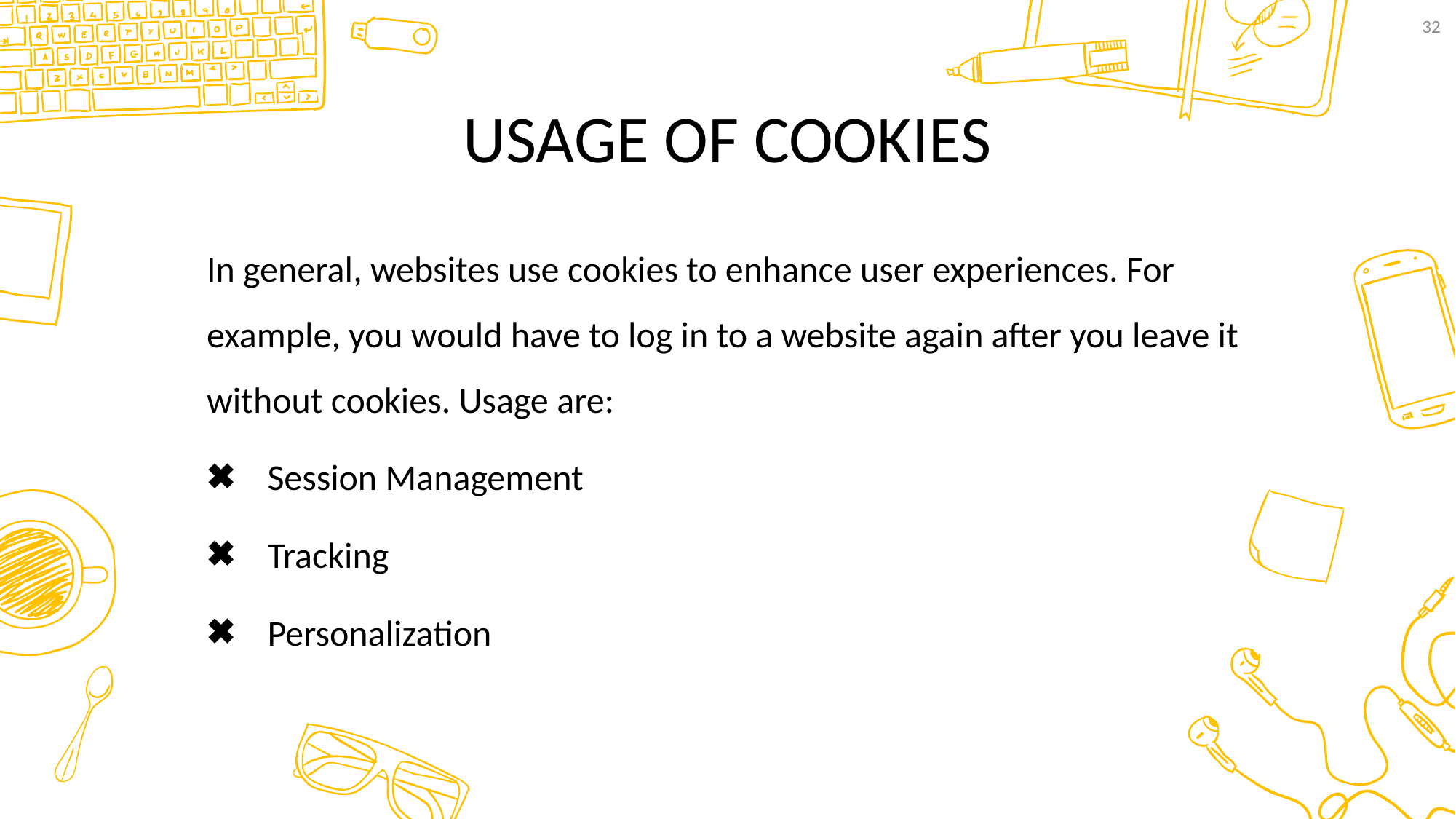

32
# USAGE OF COOKIES
In general, websites use cookies to enhance user experiences. For example, you would have to log in to a website again after you leave it without cookies. Usage are:
Session Management
Tracking
Personalization